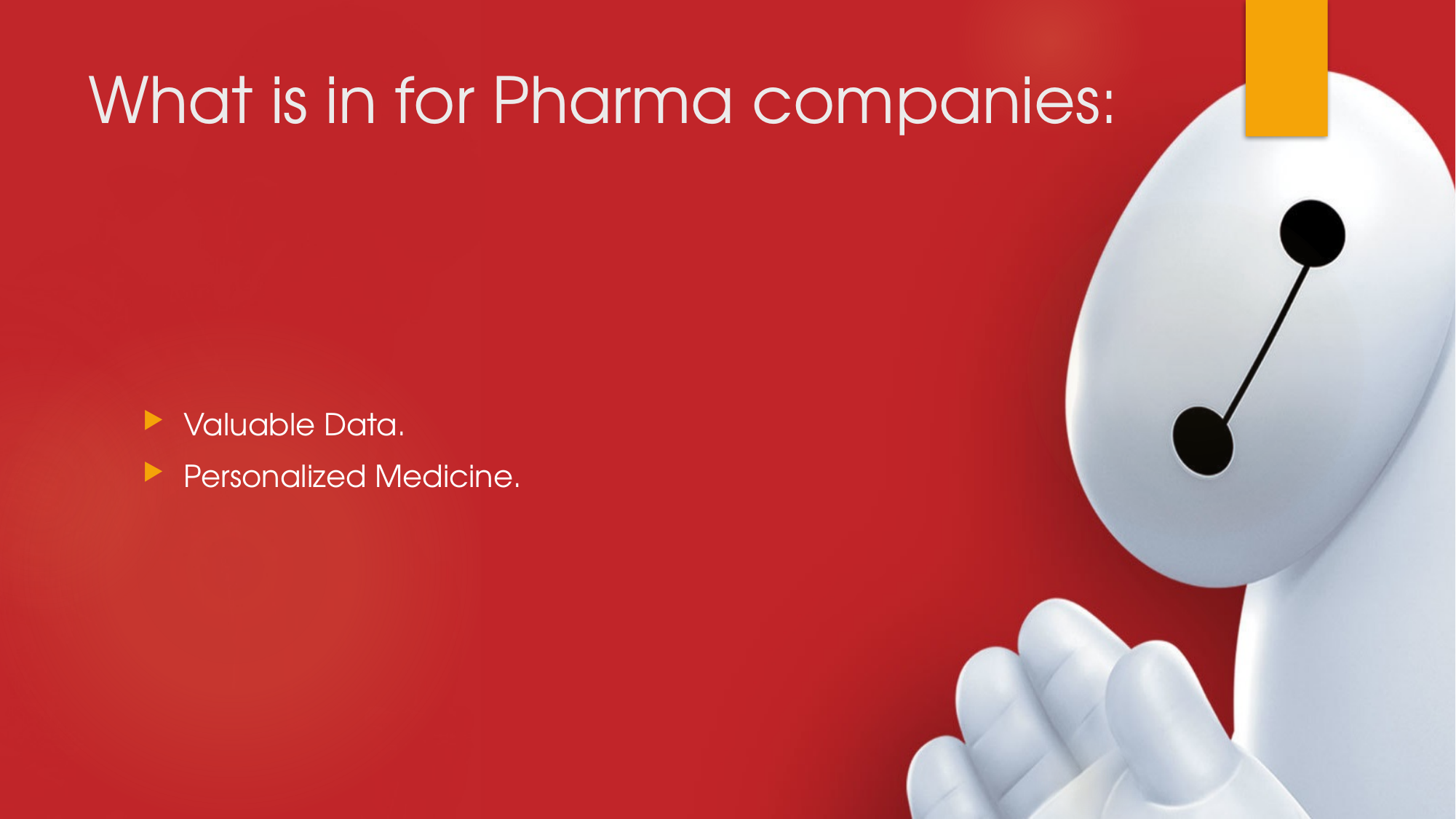

# What is in for Pharma companies:

Valuable Data.
Personalized Medicine.